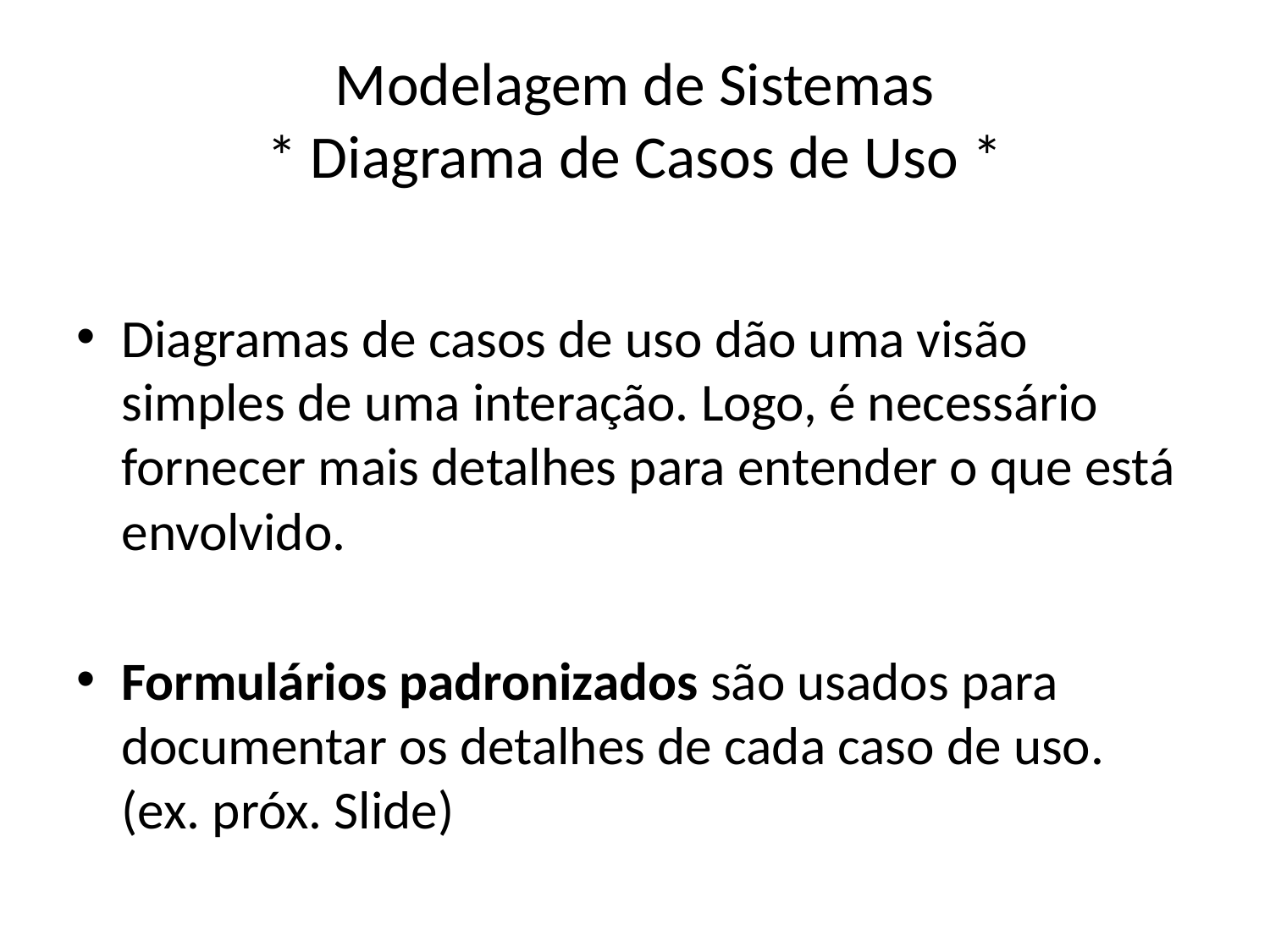

# Modelagem de Sistemas * Diagrama de Casos de Uso *

Diagramas de casos de uso dão uma visão simples de uma interação. Logo, é necessário fornecer mais detalhes para entender o que está envolvido.

Formulários padronizados são usados para documentar os detalhes de cada caso de uso. (ex. próx. Slide)